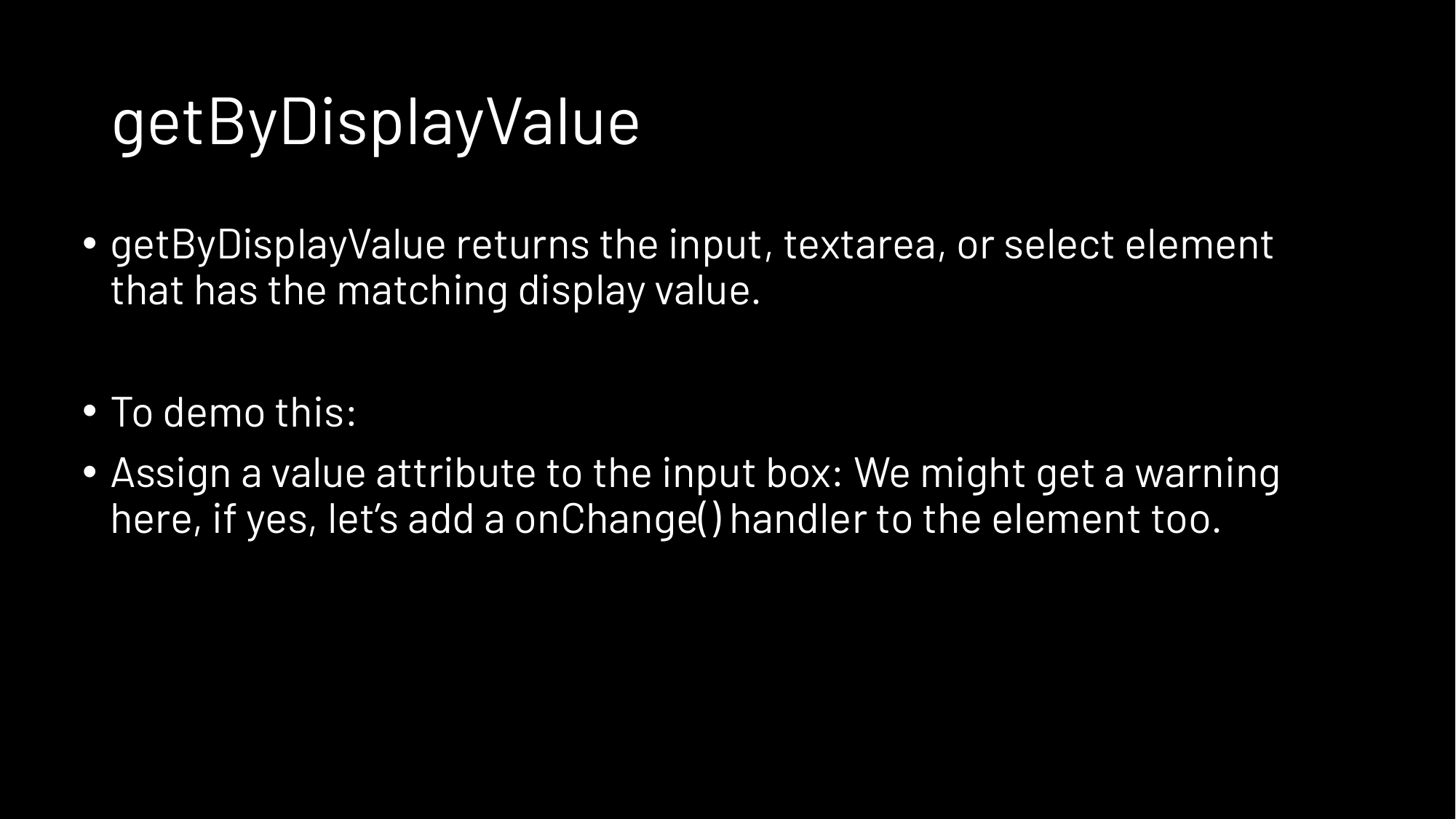

# getByDisplayValue
getByDisplayValue returns the input, textarea, or select element that has the matching display value.

To demo this:
Assign a value attribute to the input box: We might get a warning here, if yes, let’s add a onChange() handler to the element too.